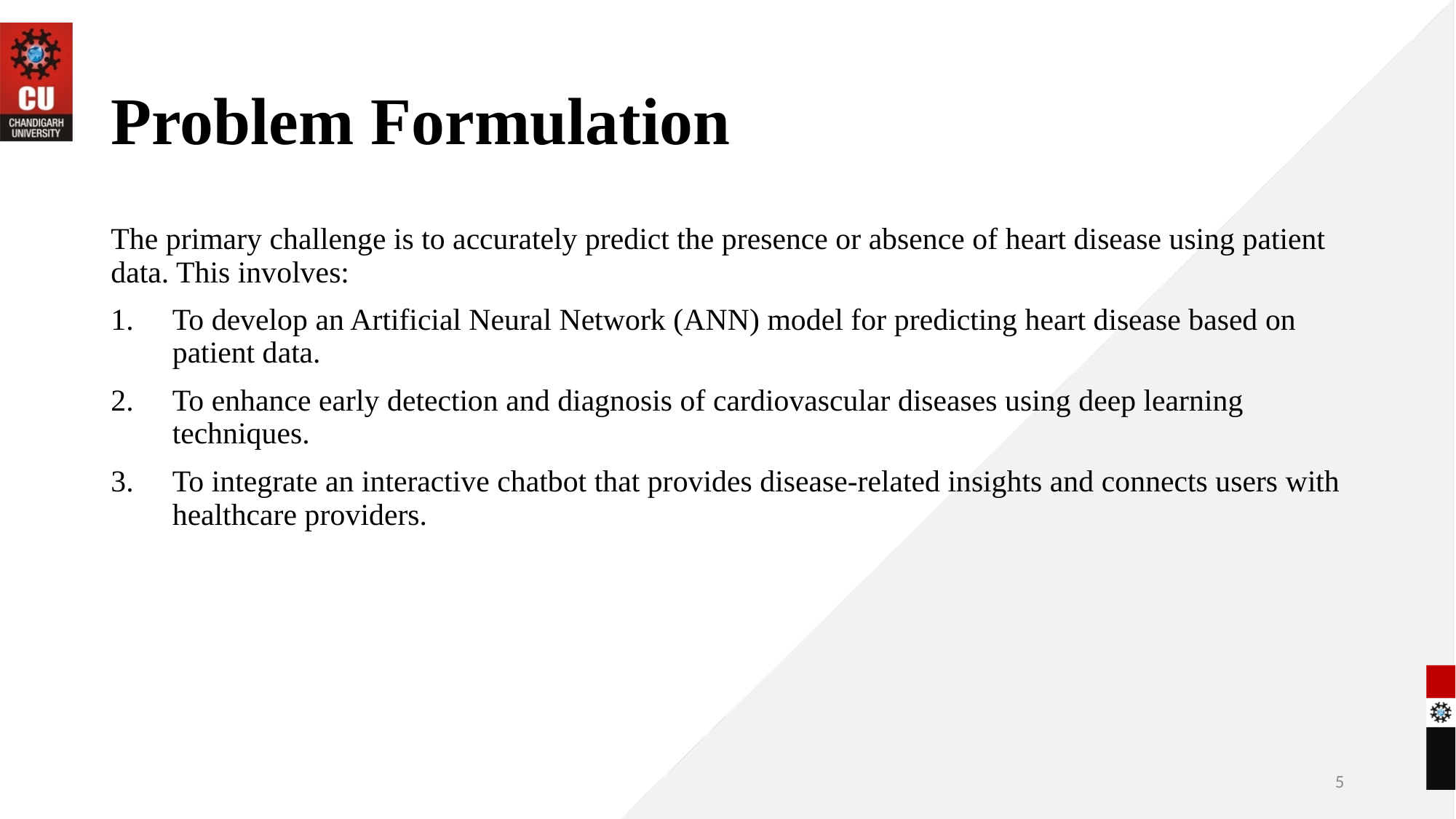

# Problem Formulation
The primary challenge is to accurately predict the presence or absence of heart disease using patient data. This involves:
To develop an Artificial Neural Network (ANN) model for predicting heart disease based on patient data.
To enhance early detection and diagnosis of cardiovascular diseases using deep learning techniques.
To integrate an interactive chatbot that provides disease-related insights and connects users with healthcare providers.

5